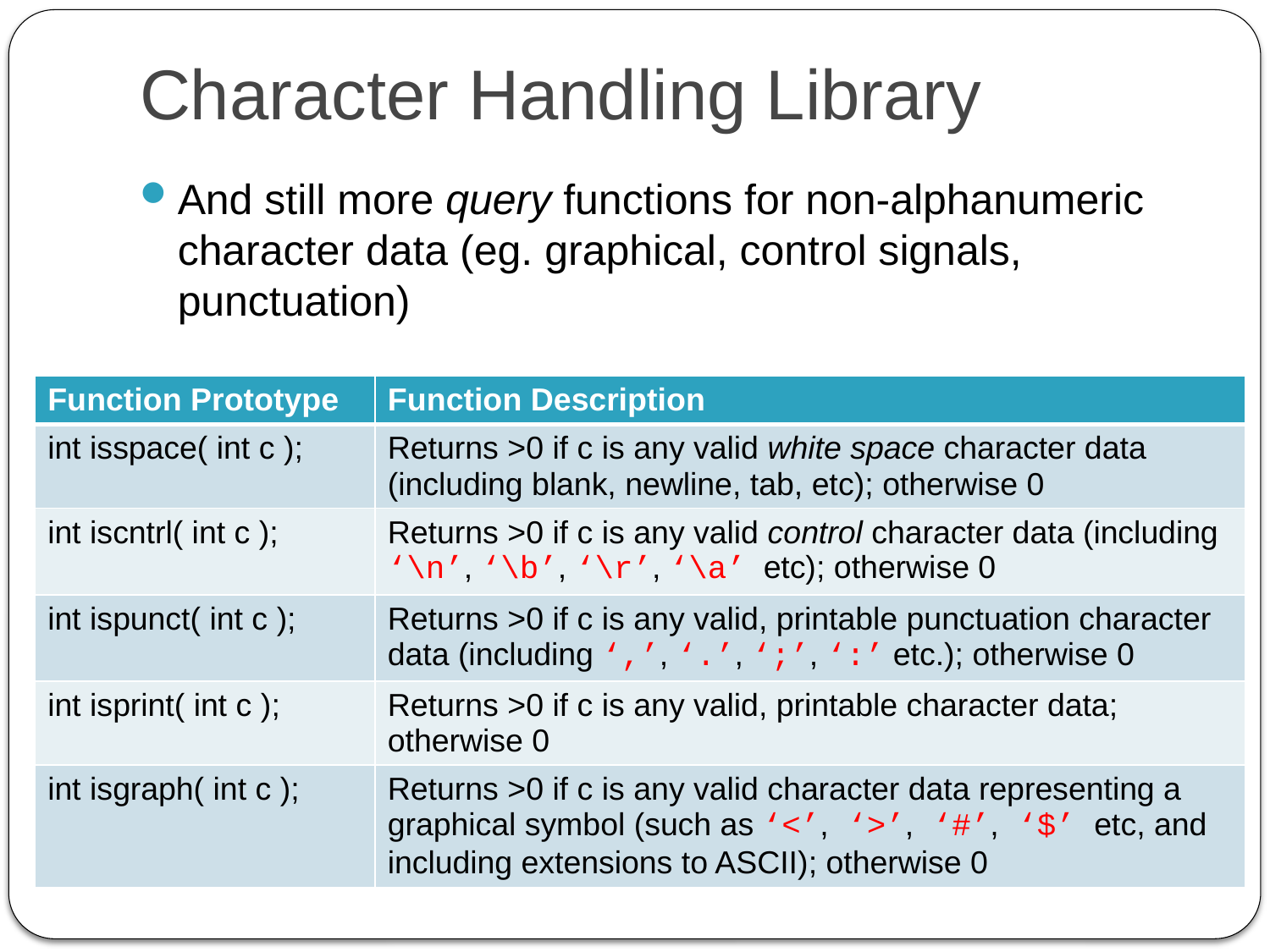

# Character Handling Library
And still more query functions for non-alphanumeric character data (eg. graphical, control signals, punctuation)
| Function Prototype | Function Description |
| --- | --- |
| int isspace( int c ); | Returns >0 if c is any valid white space character data (including blank, newline, tab, etc); otherwise 0 |
| int iscntrl( int c ); | Returns >0 if c is any valid control character data (including ‘\n’, ‘\b’, ‘\r’, ‘\a’ etc); otherwise 0 |
| int ispunct( int c ); | Returns >0 if c is any valid, printable punctuation character data (including ‘,’, ‘.’, ‘;’, ‘:’ etc.); otherwise 0 |
| int isprint( int c ); | Returns >0 if c is any valid, printable character data; otherwise 0 |
| int isgraph( int c ); | Returns >0 if c is any valid character data representing a graphical symbol (such as ‘<’, ‘>’, ‘#’, ‘$’ etc, and including extensions to ASCII); otherwise 0 |